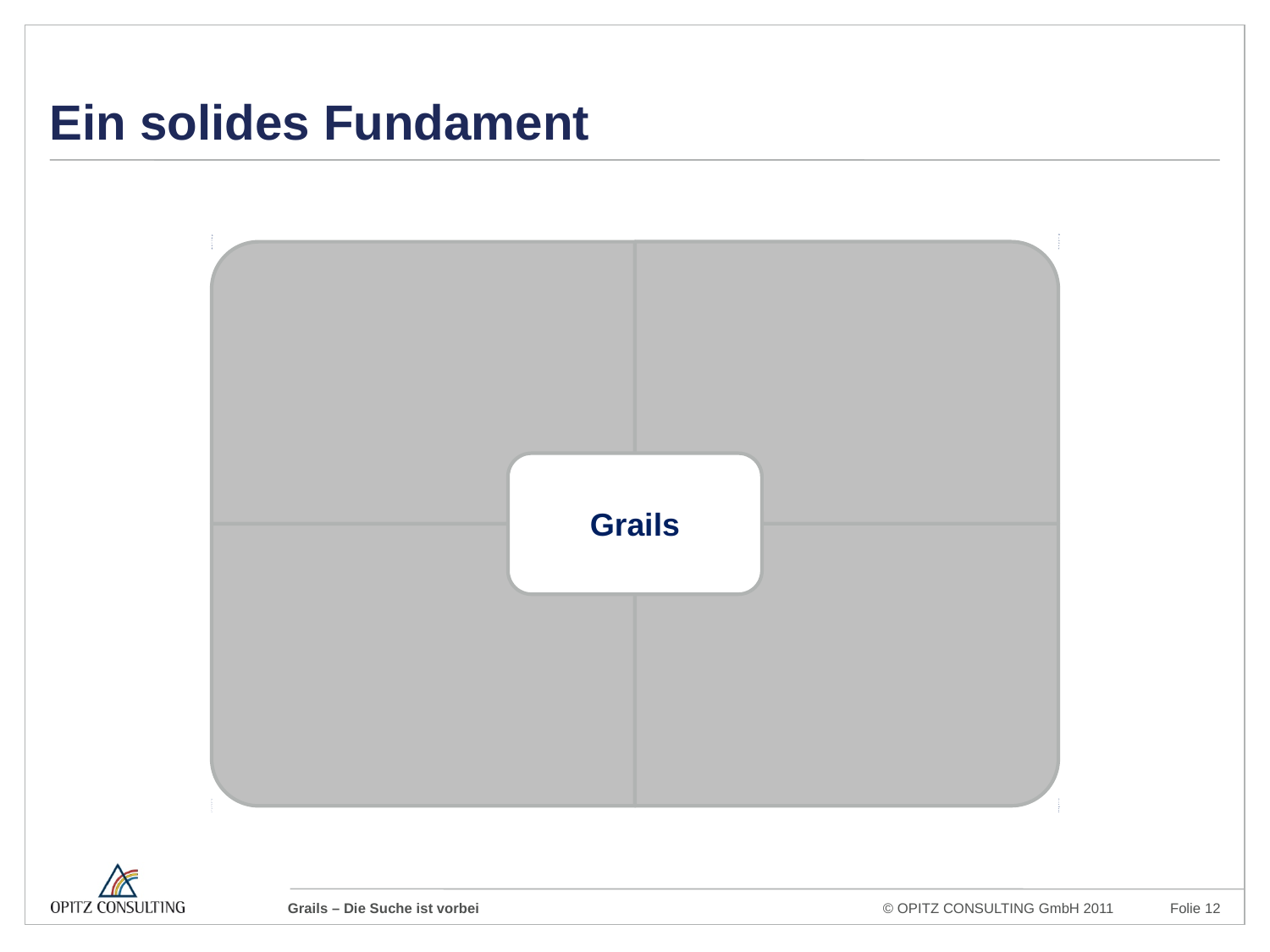

# Ein solides Fundament
Grails
Spring
Groovy
Hibernate
SiteMesh